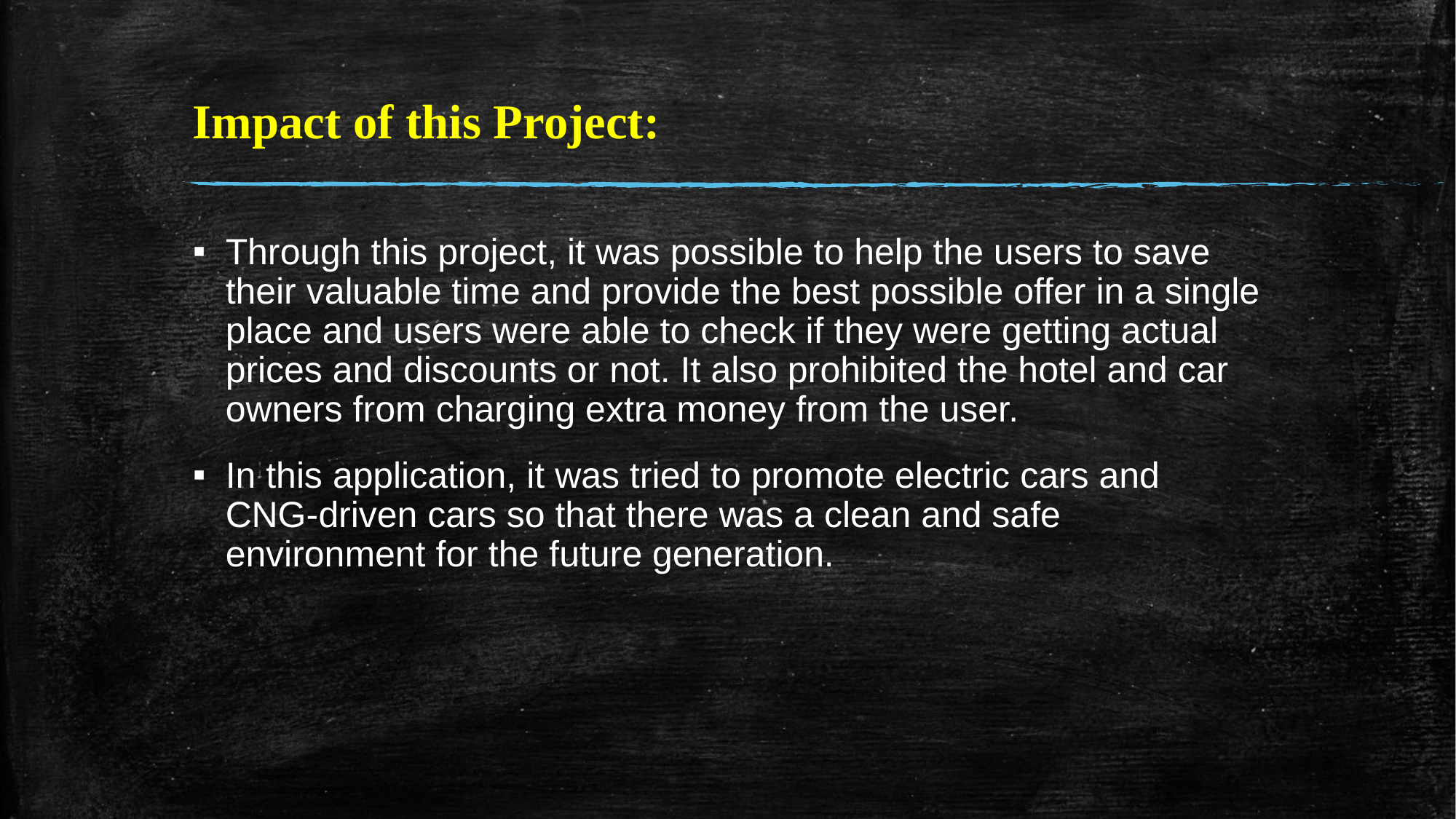

# Impact of this Project:
Through this project, it was possible to help the users to save their valuable time and provide the best possible offer in a single place and users were able to check if they were getting actual prices and discounts or not. It also prohibited the hotel and car owners from charging extra money from the user.
In this application, it was tried to promote electric cars and CNG-driven cars so that there was a clean and safe environment for the future generation.